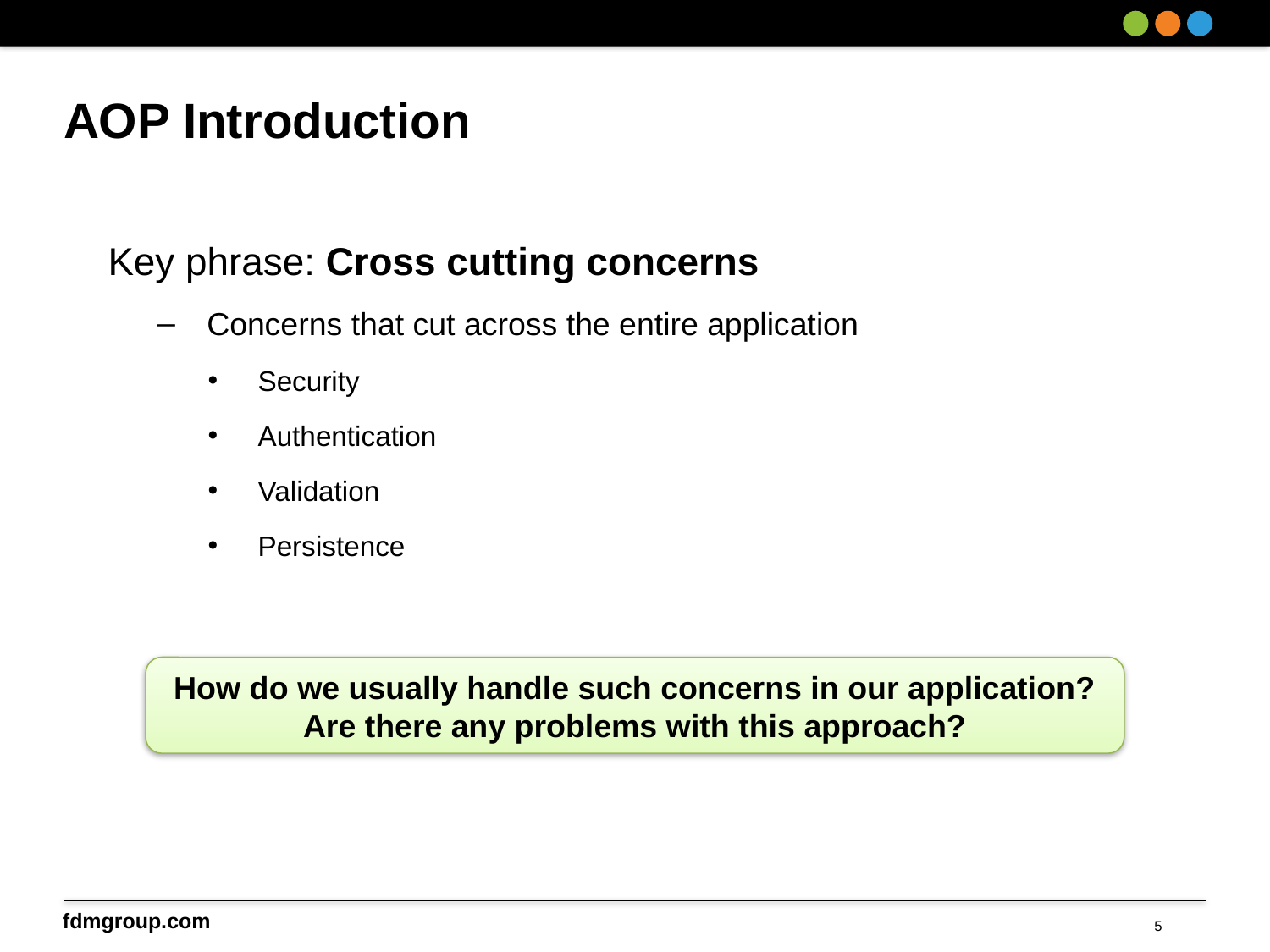

# AOP Introduction
Key phrase: Cross cutting concerns
Concerns that cut across the entire application
Security
Authentication
Validation
Persistence

How do we usually handle such concerns in our application?
Are there any problems with this approach?
5